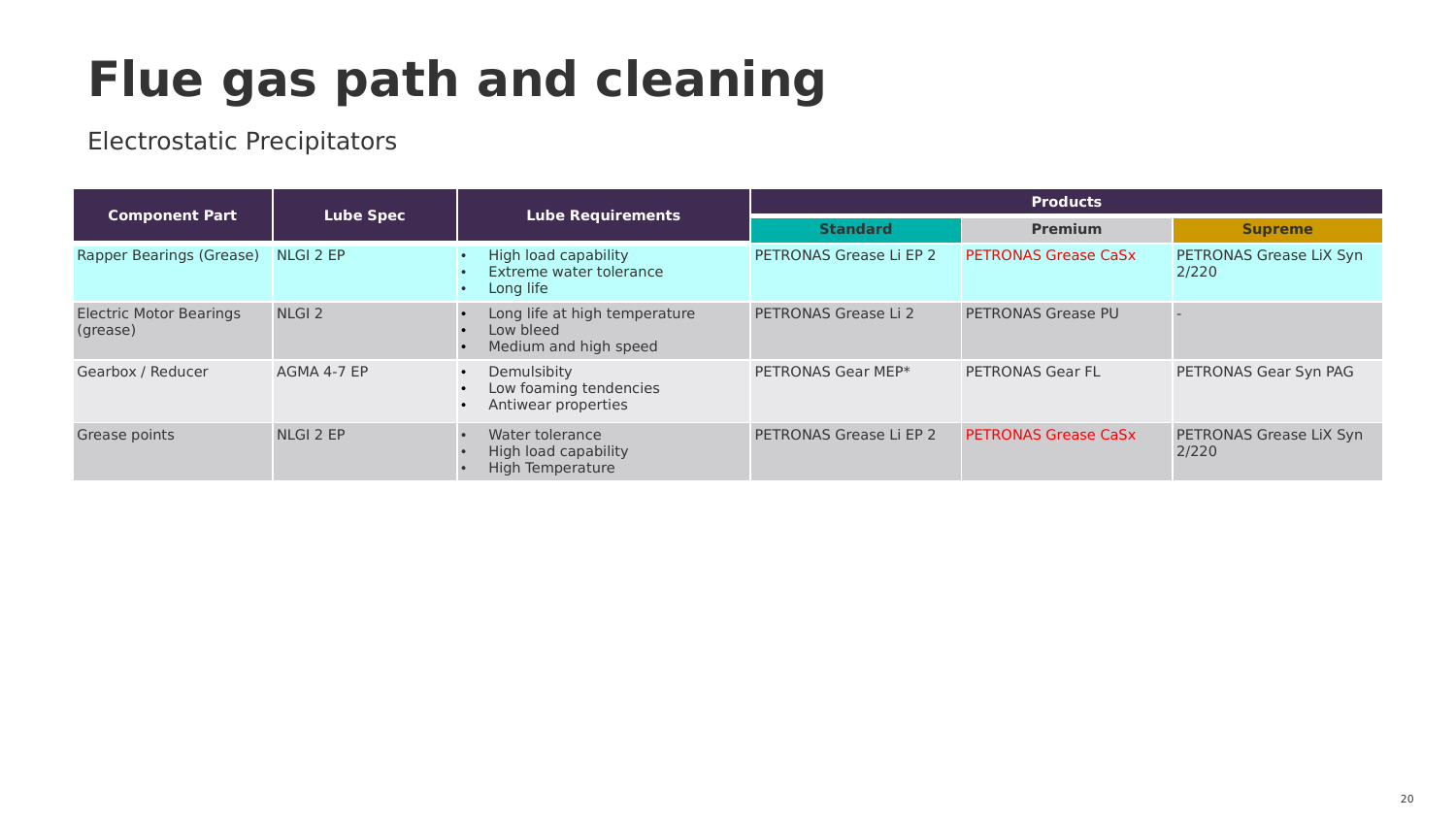

# Flue gas path and cleaning
Electrostatic Precipitators
| Component Part | Lube Spec | Lube Requirements | Products |  |  |
| --- | --- | --- | --- | --- | --- |
|  |  |  | Standard | Premium | Supreme |
| Rapper Bearings (Grease) | NLGI 2 EP | High load capability Extreme water tolerance Long life | PETRONAS Grease Li EP 2 | PETRONAS Grease CaSx | PETRONAS Grease LiX Syn 2/220 |
| Electric Motor Bearings (grease) | NLGI 2 | Long life at high temperature Low bleed Medium and high speed | PETRONAS Grease Li 2 | PETRONAS Grease PU | - |
| Gearbox / Reducer | AGMA 4-7 EP | Demulsibity Low foaming tendencies Antiwear properties | PETRONAS Gear MEP\* | PETRONAS Gear FL | PETRONAS Gear Syn PAG |
| Grease points | NLGI 2 EP | Water tolerance High load capability High Temperature | PETRONAS Grease Li EP 2 | PETRONAS Grease CaSx | PETRONAS Grease LiX Syn 2/220 |